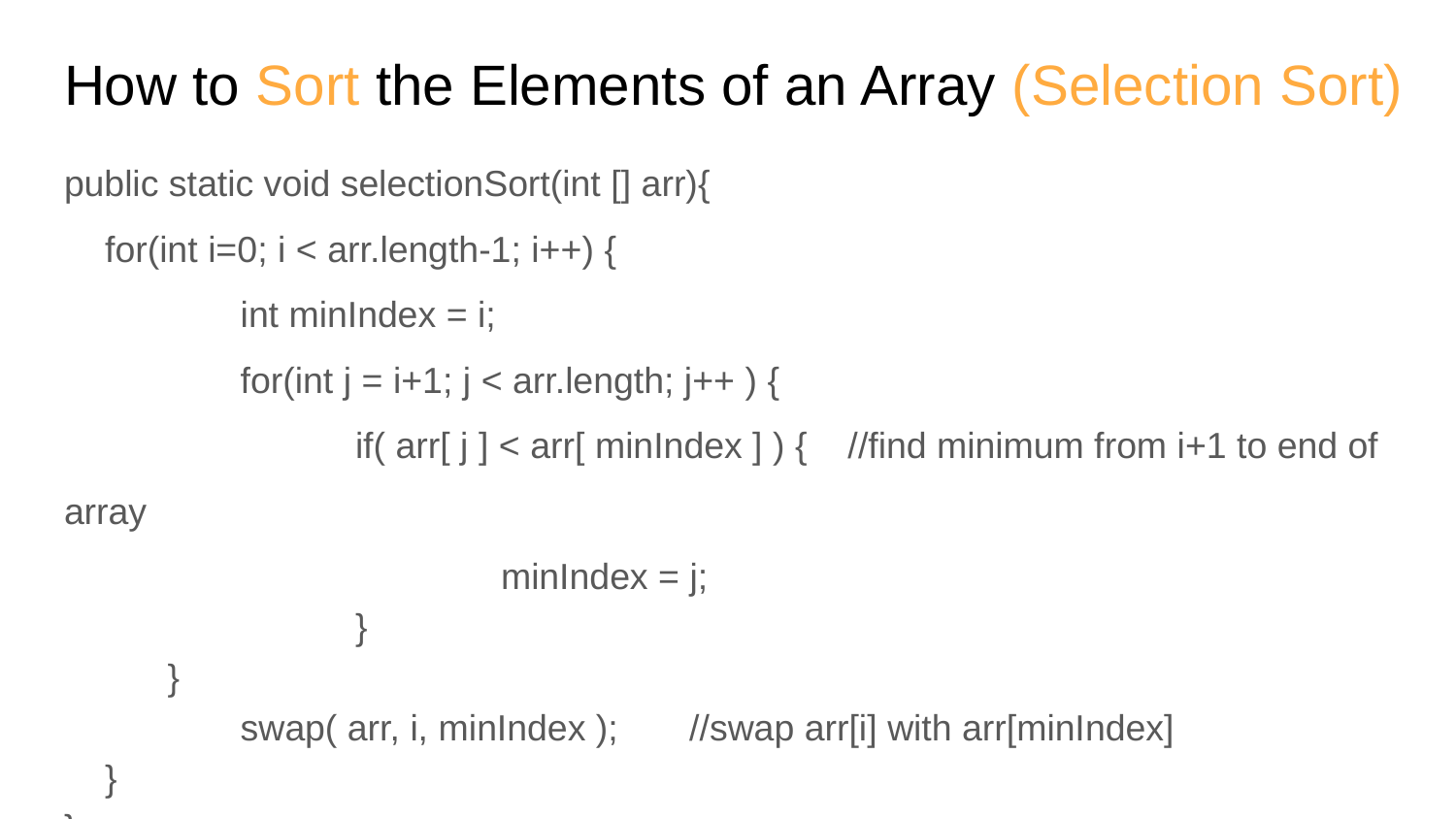

# How to Sort the Elements of an Array (Selection Sort)

public static void selectionSort(int [] arr){
    for(int i=0; i < arr.length-1; i++) {
	   int minIndex = i;
	   for(int j = i+1; j < arr.length; j++ ) {
		if( arr[ j ] < arr[ minIndex ] ) {    //find minimum from i+1 to end of array
			minIndex = j;
		}
   }
	   swap( arr, i, minIndex );       //swap arr[i] with arr[minIndex]
    }
}